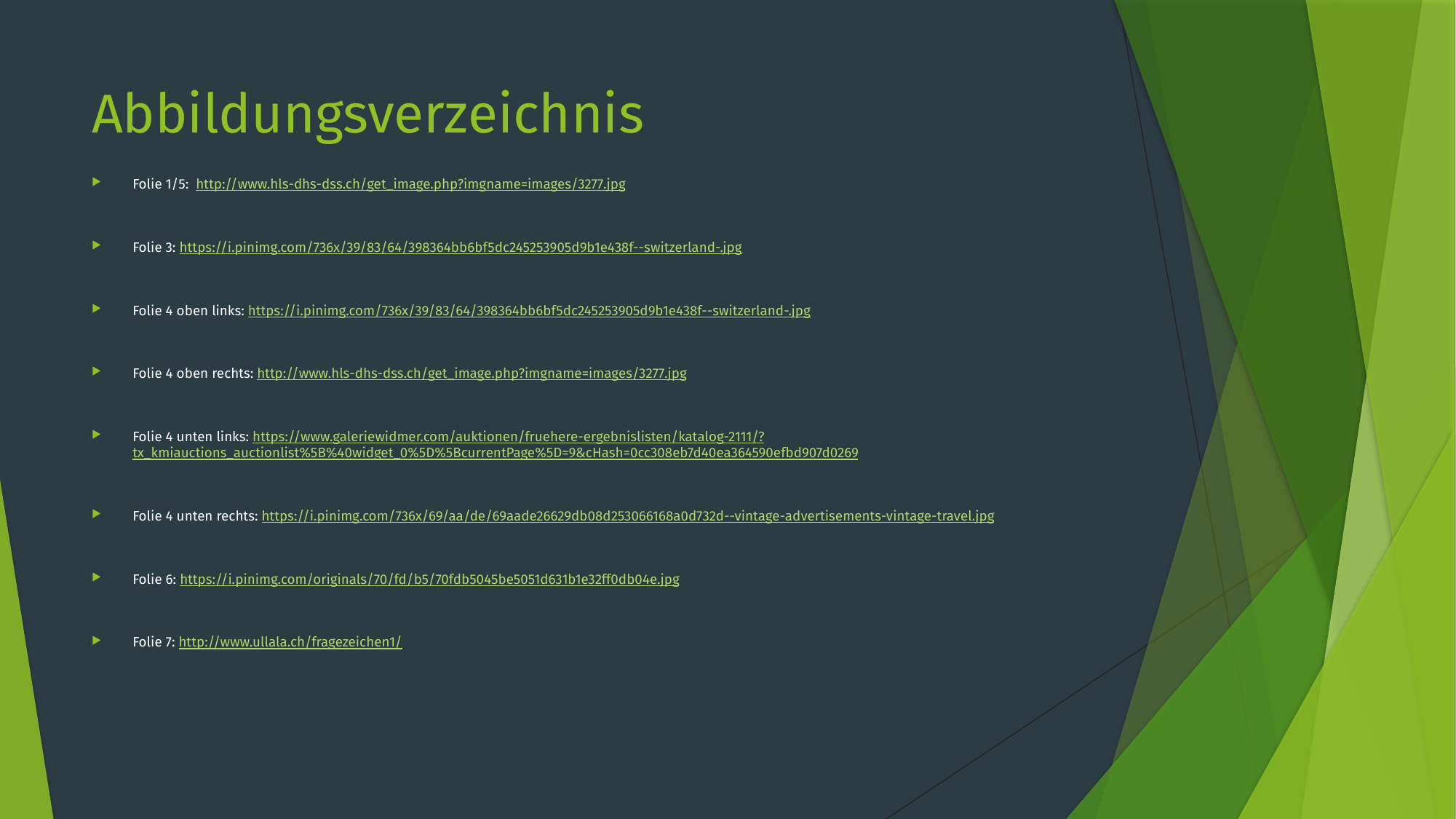

# Abbildungsverzeichnis
Folie 1/5:  http://www.hls-dhs-dss.ch/get_image.php?imgname=images/3277.jpg

Folie 3: https://i.pinimg.com/736x/39/83/64/398364bb6bf5dc245253905d9b1e438f--switzerland-.jpg

Folie 4 oben links: https://i.pinimg.com/736x/39/83/64/398364bb6bf5dc245253905d9b1e438f--switzerland-.jpg

Folie 4 oben rechts: http://www.hls-dhs-dss.ch/get_image.php?imgname=images/3277.jpg

Folie 4 unten links: https://www.galeriewidmer.com/auktionen/fruehere-ergebnislisten/katalog-2111/?tx_kmiauctions_auctionlist%5B%40widget_0%5D%5BcurrentPage%5D=9&cHash=0cc308eb7d40ea364590efbd907d0269

Folie 4 unten rechts: https://i.pinimg.com/736x/69/aa/de/69aade26629db08d253066168a0d732d--vintage-advertisements-vintage-travel.jpg

Folie 6: https://i.pinimg.com/originals/70/fd/b5/70fdb5045be5051d631b1e32ff0db04e.jpg

Folie 7: http://www.ullala.ch/fragezeichen1/